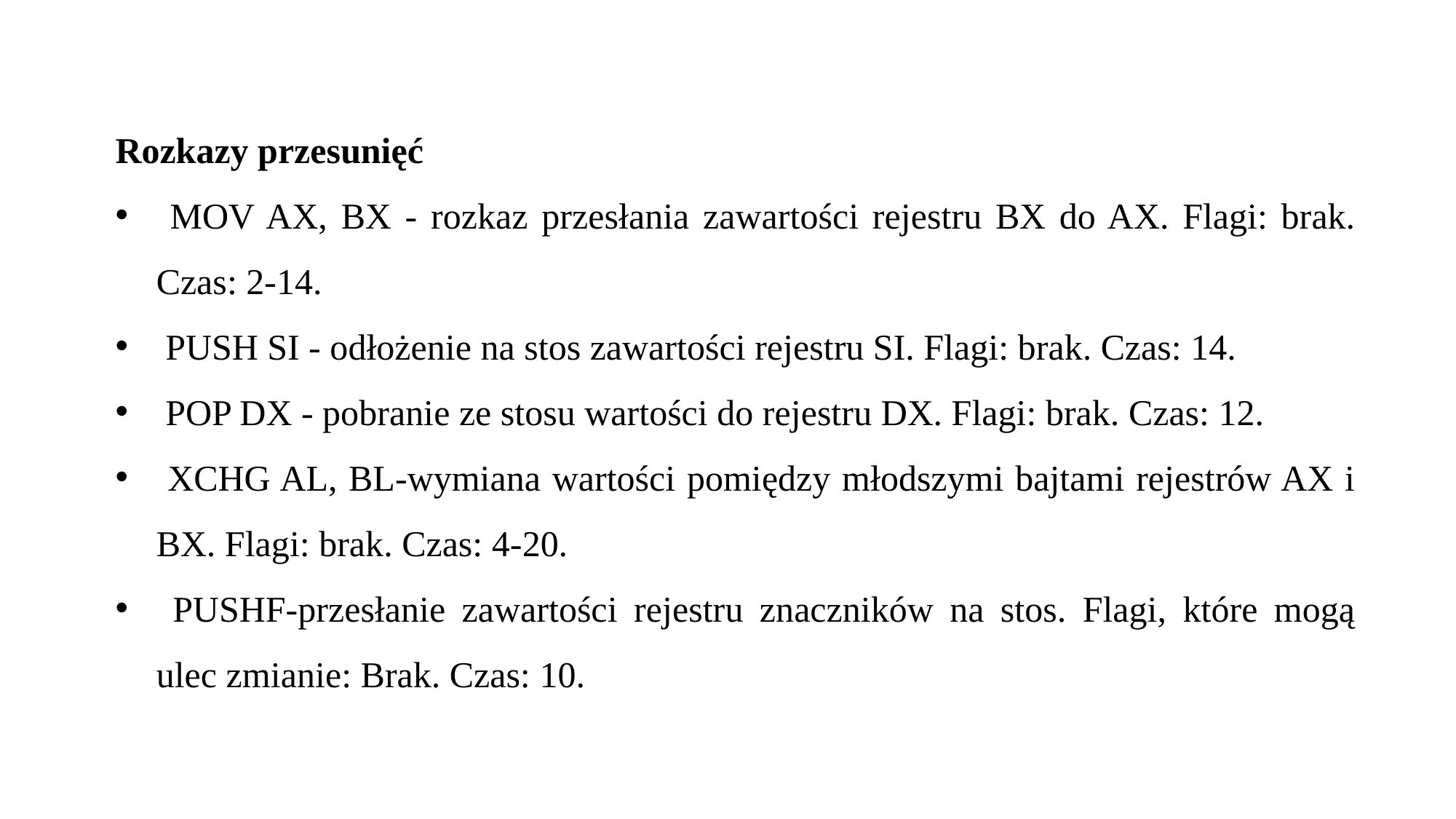

Rozkazy przesunięć
 MOV AX, BX - rozkaz przesłania zawartości rejestru BX do AX. Flagi: brak. Czas: 2-14.
 PUSH SI - odłożenie na stos zawartości rejestru SI. Flagi: brak. Czas: 14.
 POP DX - pobranie ze stosu wartości do rejestru DX. Flagi: brak. Czas: 12.
 XCHG AL, BL-wymiana wartości pomiędzy młodszymi bajtami rejestrów AX i BX. Flagi: brak. Czas: 4-20.
 PUSHF-przesłanie zawartości rejestru znaczników na stos. Flagi, które mogą ulec zmianie: Brak. Czas: 10.